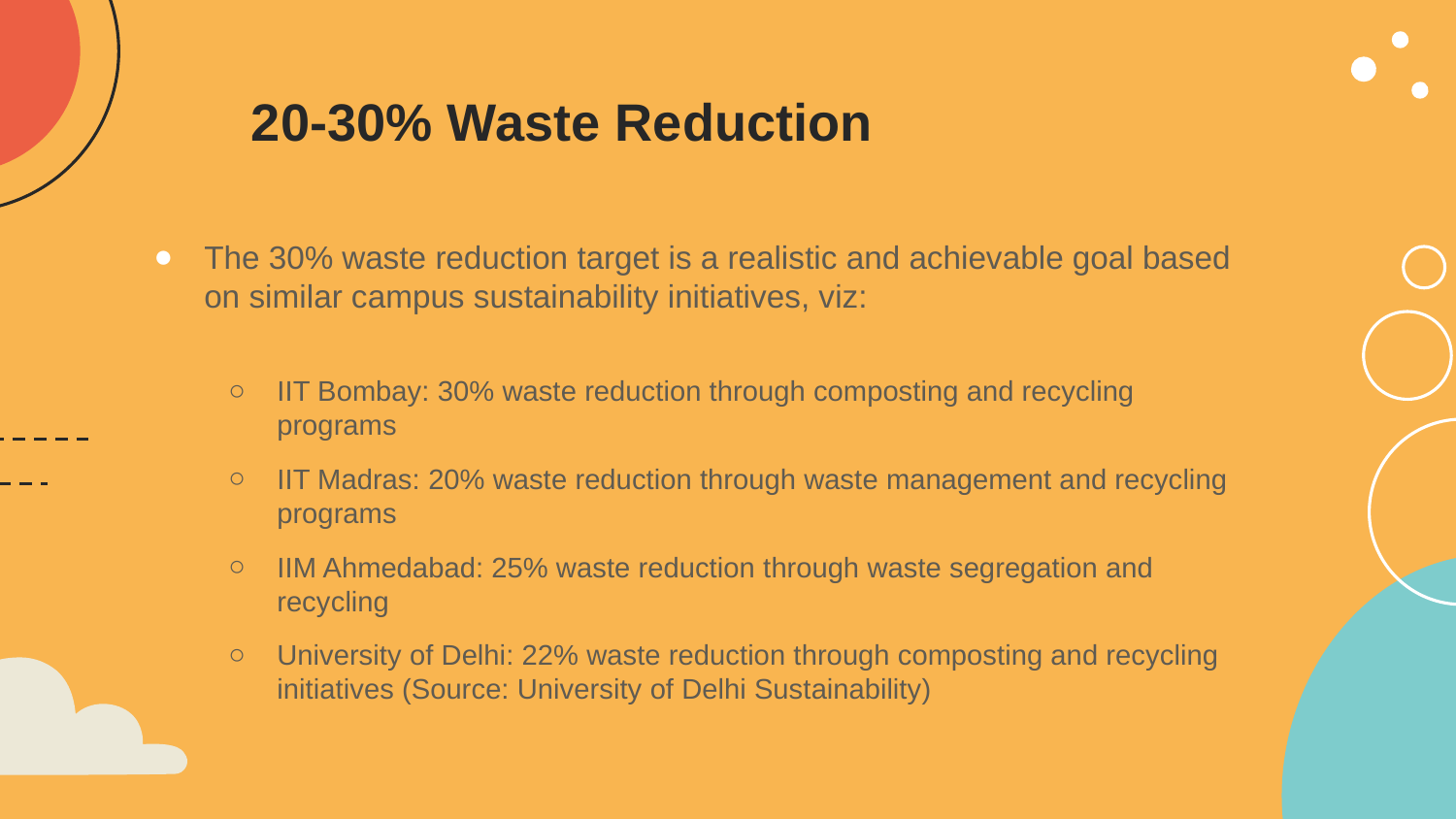

# 20-30% Waste Reduction
The 30% waste reduction target is a realistic and achievable goal based on similar campus sustainability initiatives, viz:

IIT Bombay: 30% waste reduction through composting and recycling programs
IIT Madras: 20% waste reduction through waste management and recycling programs
IIM Ahmedabad: 25% waste reduction through waste segregation and recycling
University of Delhi: 22% waste reduction through composting and recycling initiatives (Source: University of Delhi Sustainability)